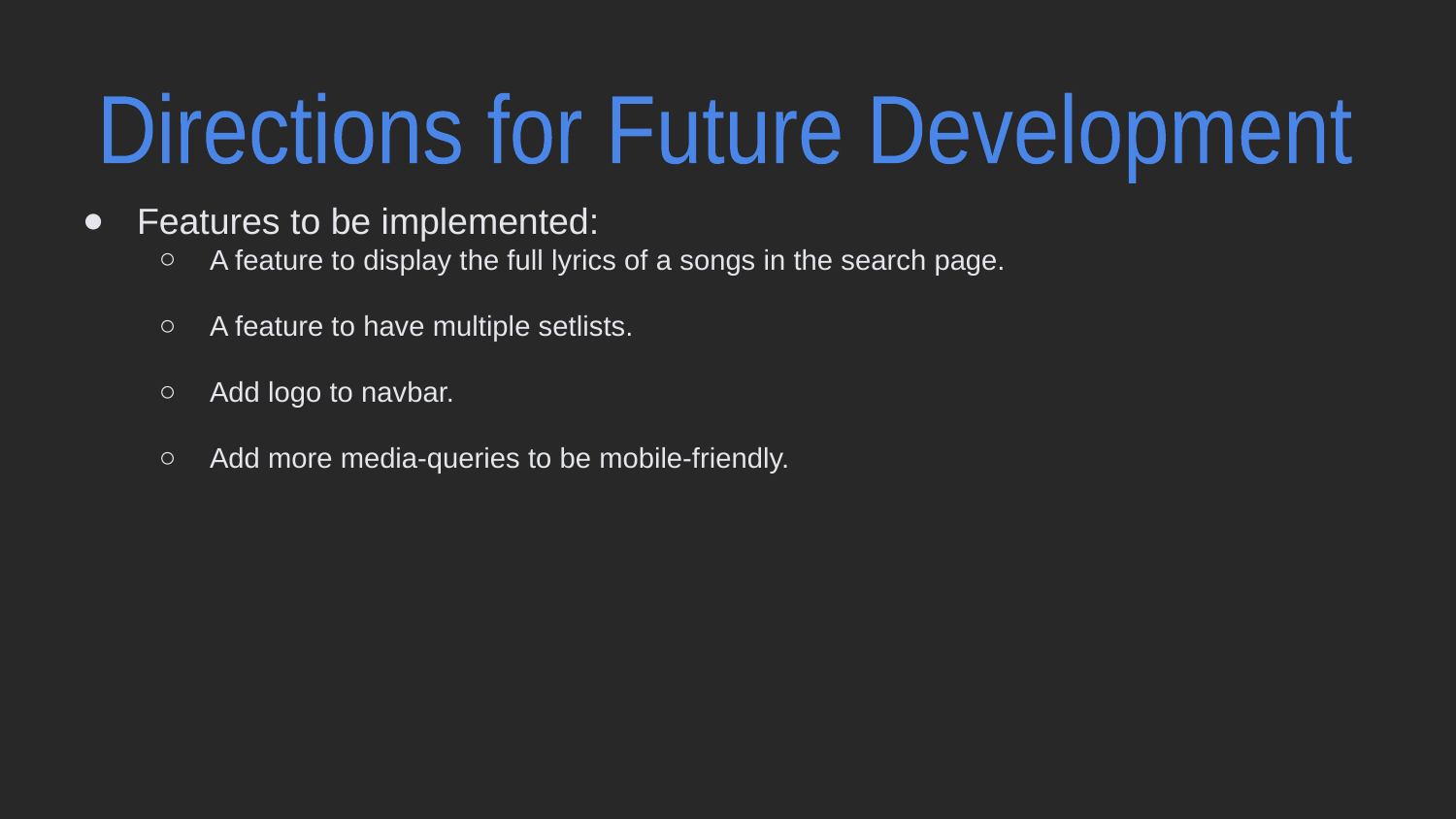

Directions for Future Development
Features to be implemented:
A feature to display the full lyrics of a songs in the search page.
A feature to have multiple setlists.
Add logo to navbar.
Add more media-queries to be mobile-friendly.